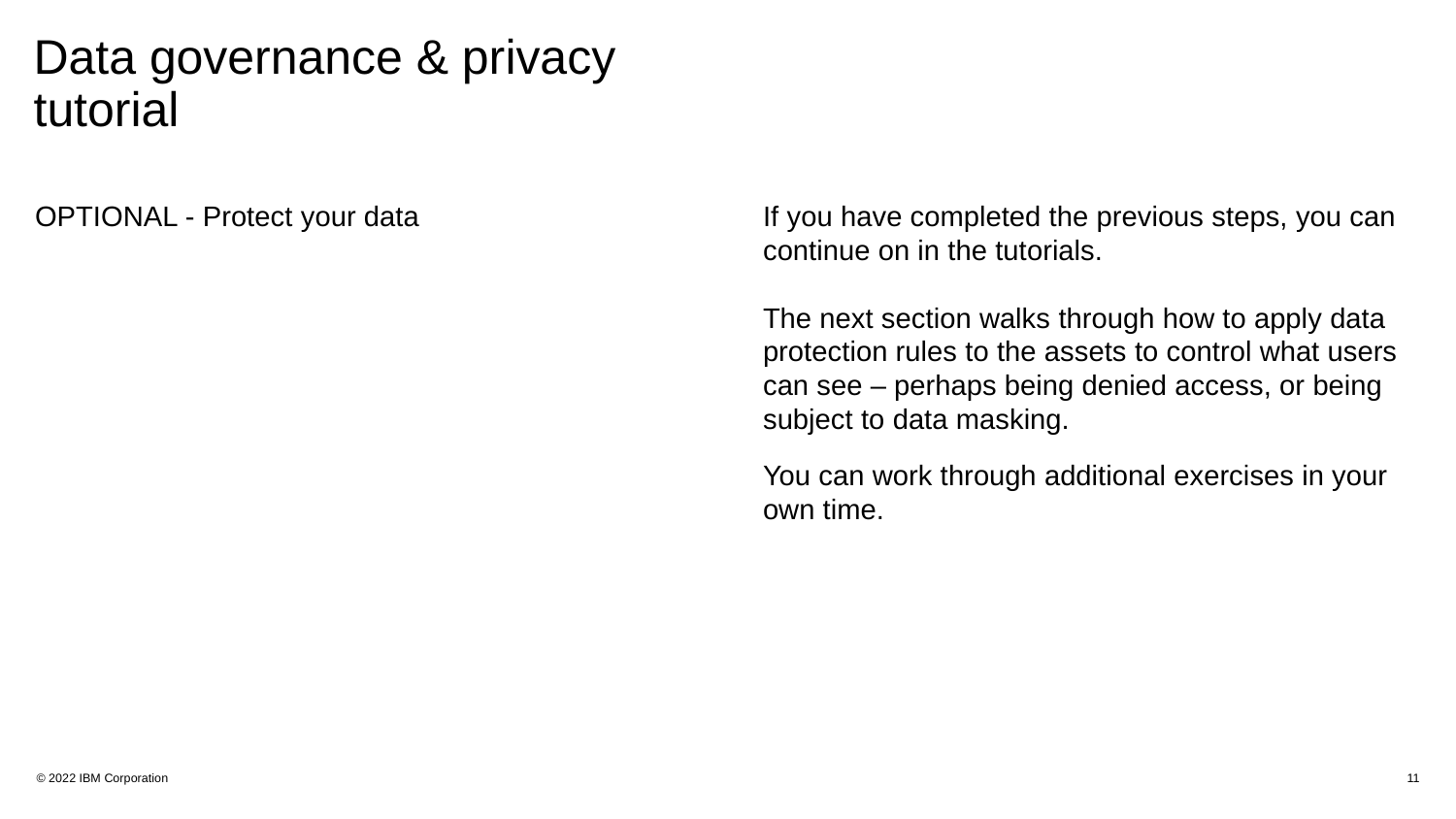

# Data governance & privacy tutorial
OPTIONAL - Protect your data
If you have completed the previous steps, you can continue on in the tutorials.
The next section walks through how to apply data protection rules to the assets to control what users can see – perhaps being denied access, or being subject to data masking.
You can work through additional exercises in your own time.
© 2022 IBM Corporation
11